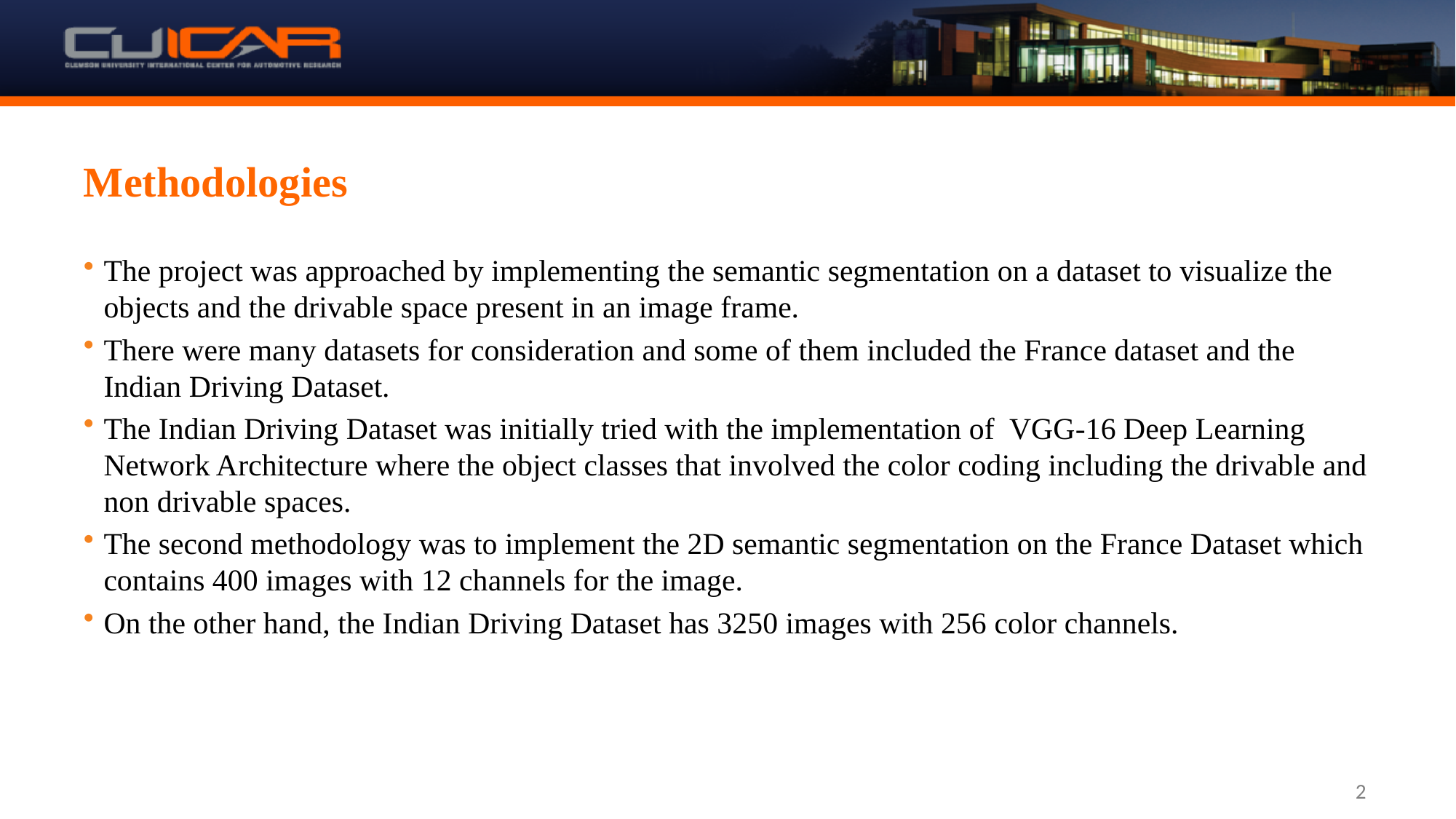

# Methodologies
The project was approached by implementing the semantic segmentation on a dataset to visualize the objects and the drivable space present in an image frame.
There were many datasets for consideration and some of them included the France dataset and the Indian Driving Dataset.
The Indian Driving Dataset was initially tried with the implementation of  VGG-16 Deep Learning Network Architecture where the object classes that involved the color coding including the drivable and non drivable spaces.
The second methodology was to implement the 2D semantic segmentation on the France Dataset which contains 400 images with 12 channels for the image.
On the other hand, the Indian Driving Dataset has 3250 images with 256 color channels.